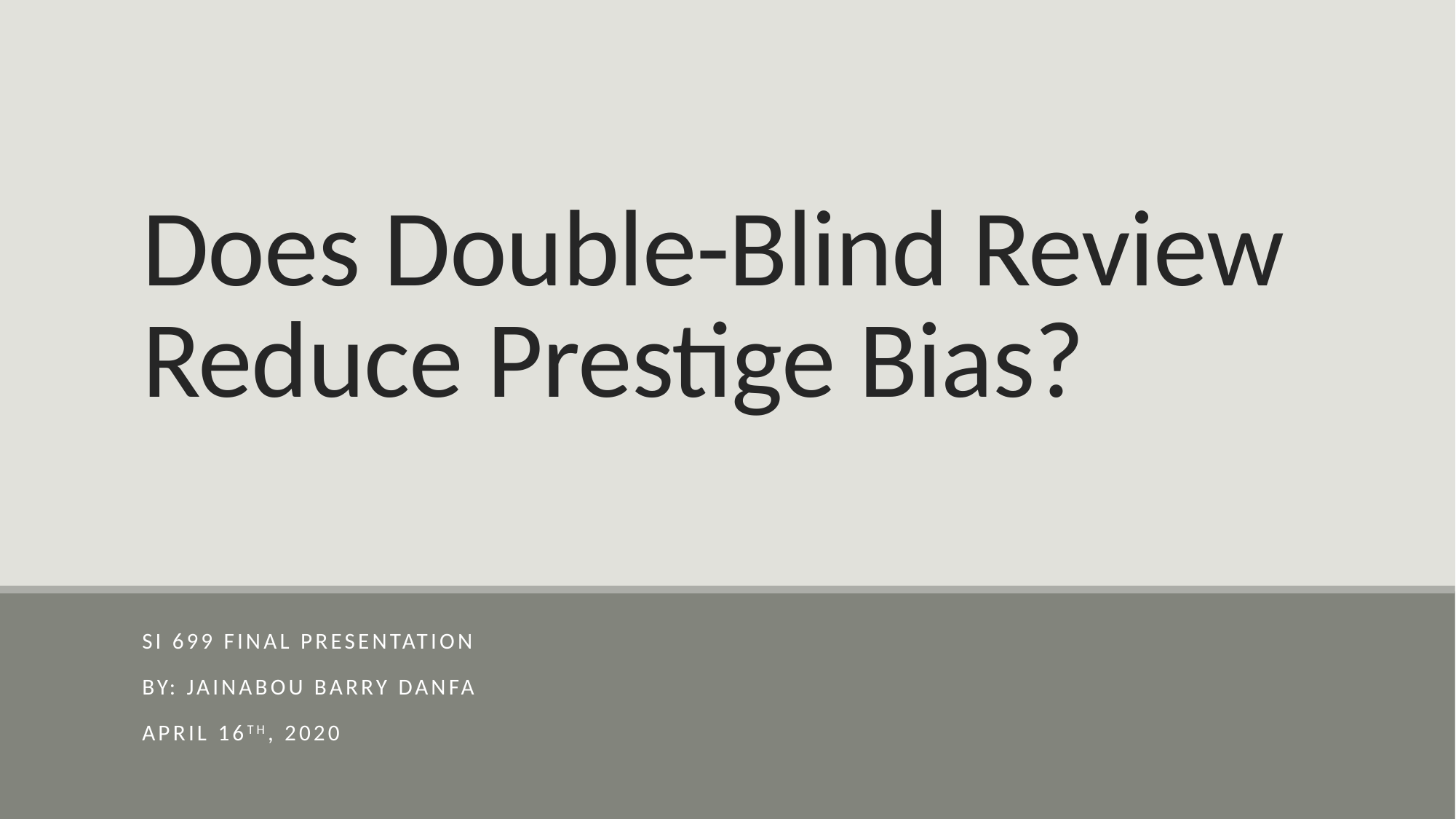

# Does Double-Blind Review Reduce Prestige Bias?

SI 699 Final Presentation
By: Jainabou barry danfa
April 16th, 2020